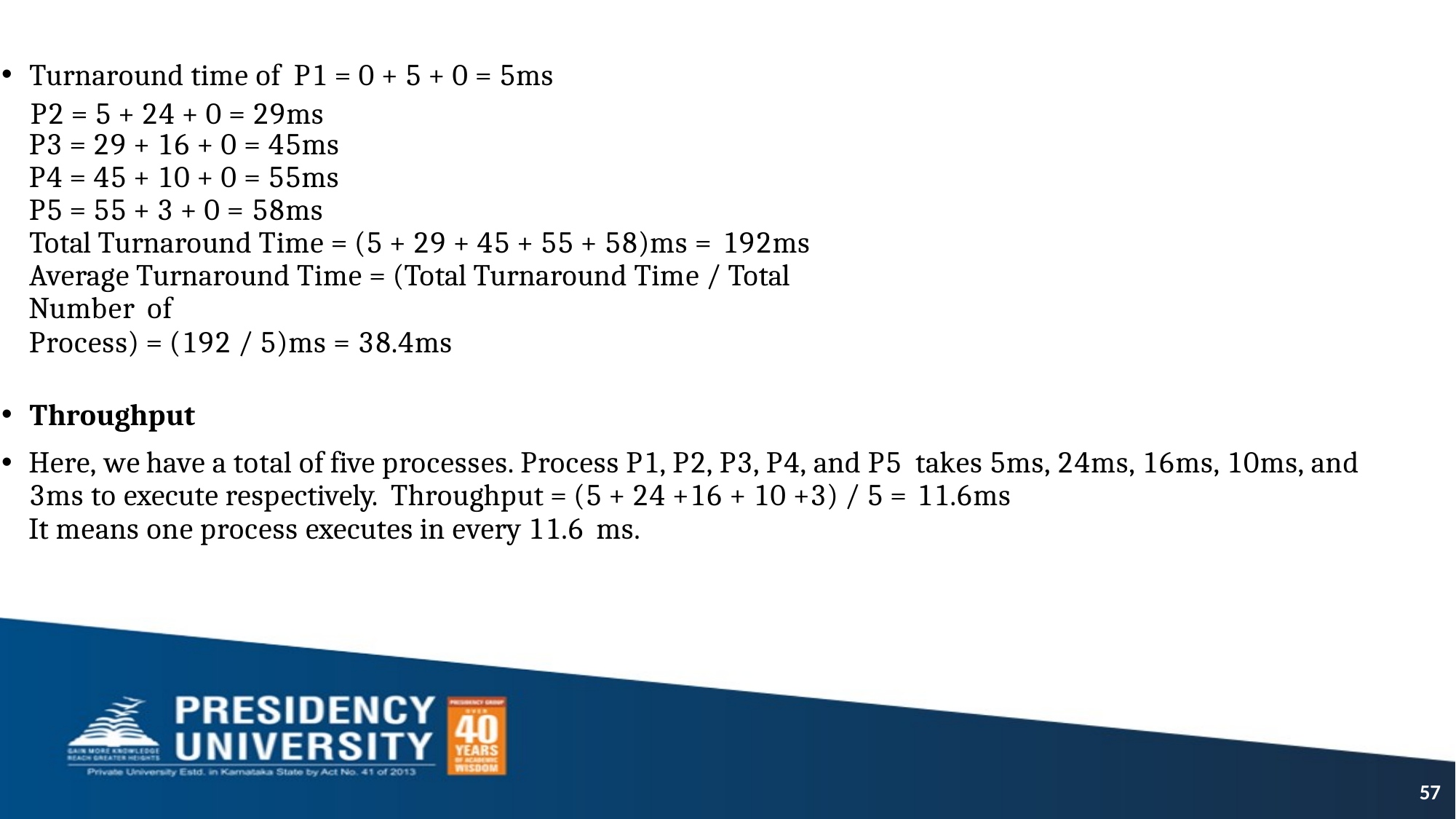

Turnaround time of  P1 = 0 + 5 + 0 = 5ms
		P2 = 5 + 24 + 0 = 29ms
P3 = 29 + 16 + 0 = 45ms
P4 = 45 + 10 + 0 = 55ms
P5 = 55 + 3 + 0 = 58ms
Total Turnaround Time = (5 + 29 + 45 + 55 + 58)ms = 192ms
Average Turnaround Time = (Total Turnaround Time / Total Number of
Process) = (192 / 5)ms = 38.4ms

Throughput
Here, we have a total of five processes. Process P1, P2, P3, P4, and P5  takes 5ms, 24ms, 16ms, 10ms, and 3ms to execute respectively.  Throughput = (5 + 24 +16 + 10 +3) / 5 = 11.6ms
It means one process executes in every 11.6 ms.
57